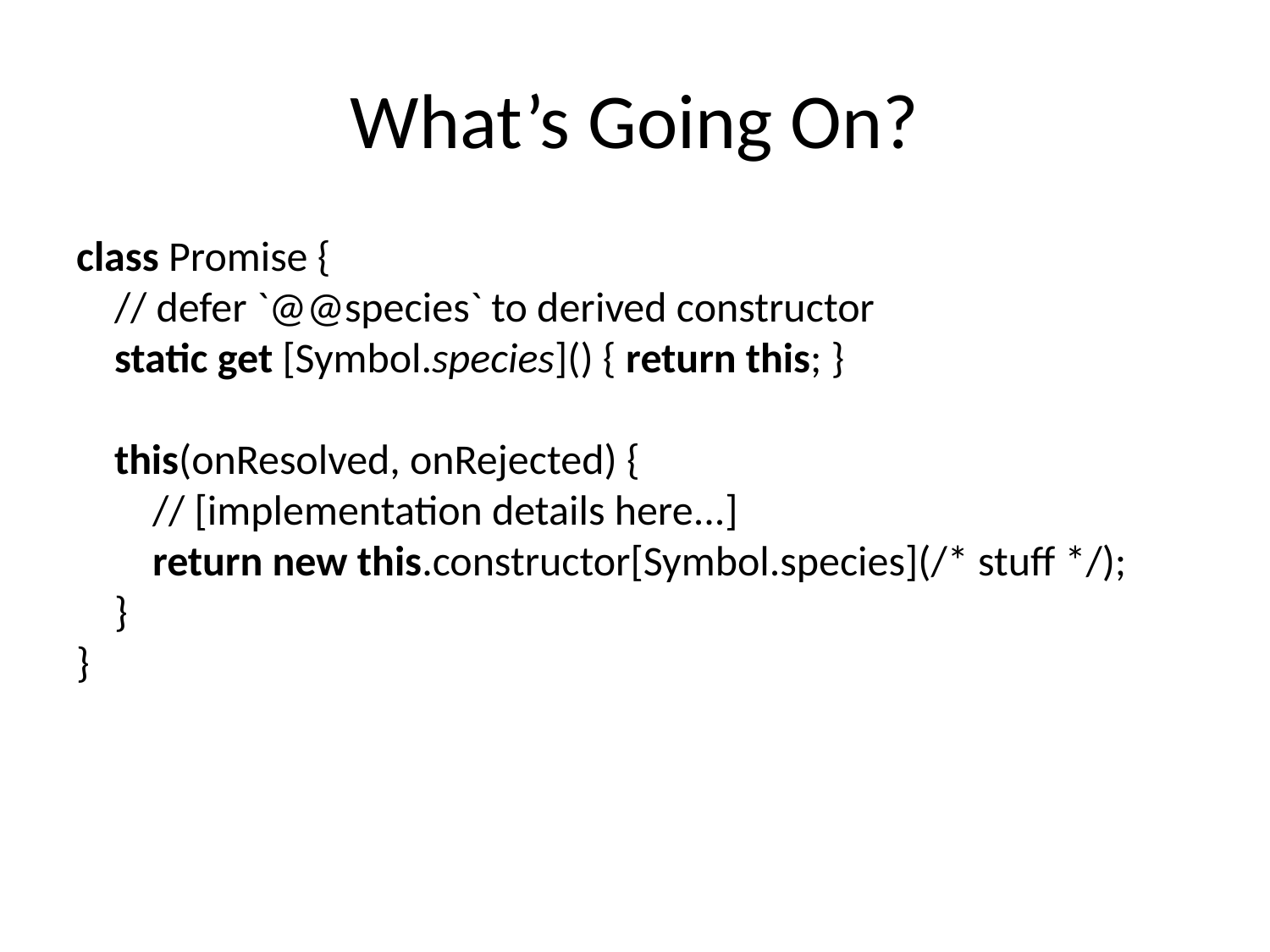

# What’s Going On?
class Promise {
    // defer `@@species` to derived constructor
    static get [Symbol.species]() { return this; }
    this(onResolved, onRejected) {
        // [implementation details here...]
        return new this.constructor[Symbol.species](/* stuff */);
    }
}